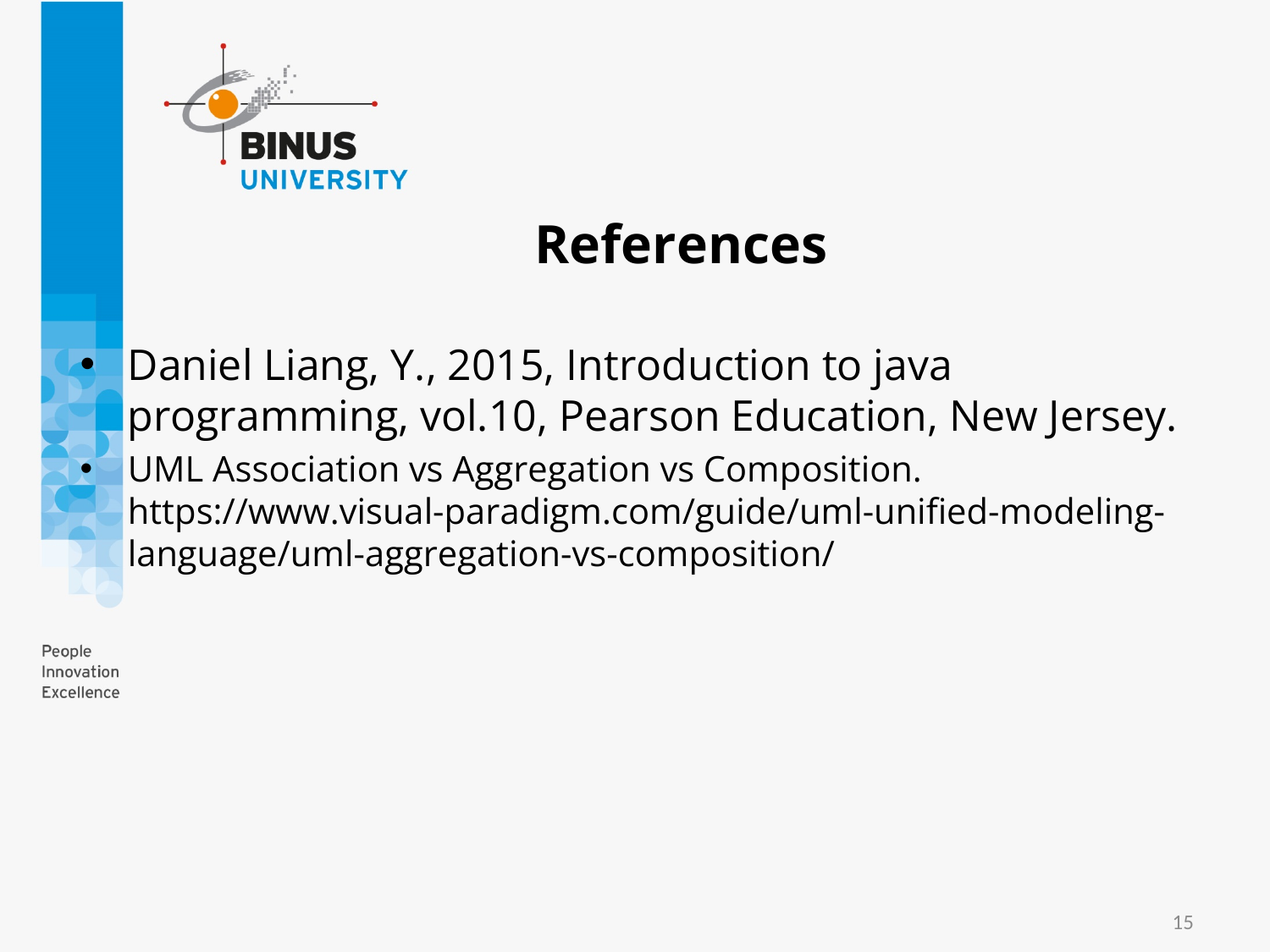

# References
Daniel Liang, Y., 2015, Introduction to java programming, vol.10, Pearson Education, New Jersey.
UML Association vs Aggregation vs Composition. https://www.visual-paradigm.com/guide/uml-unified-modeling-language/uml-aggregation-vs-composition/

15